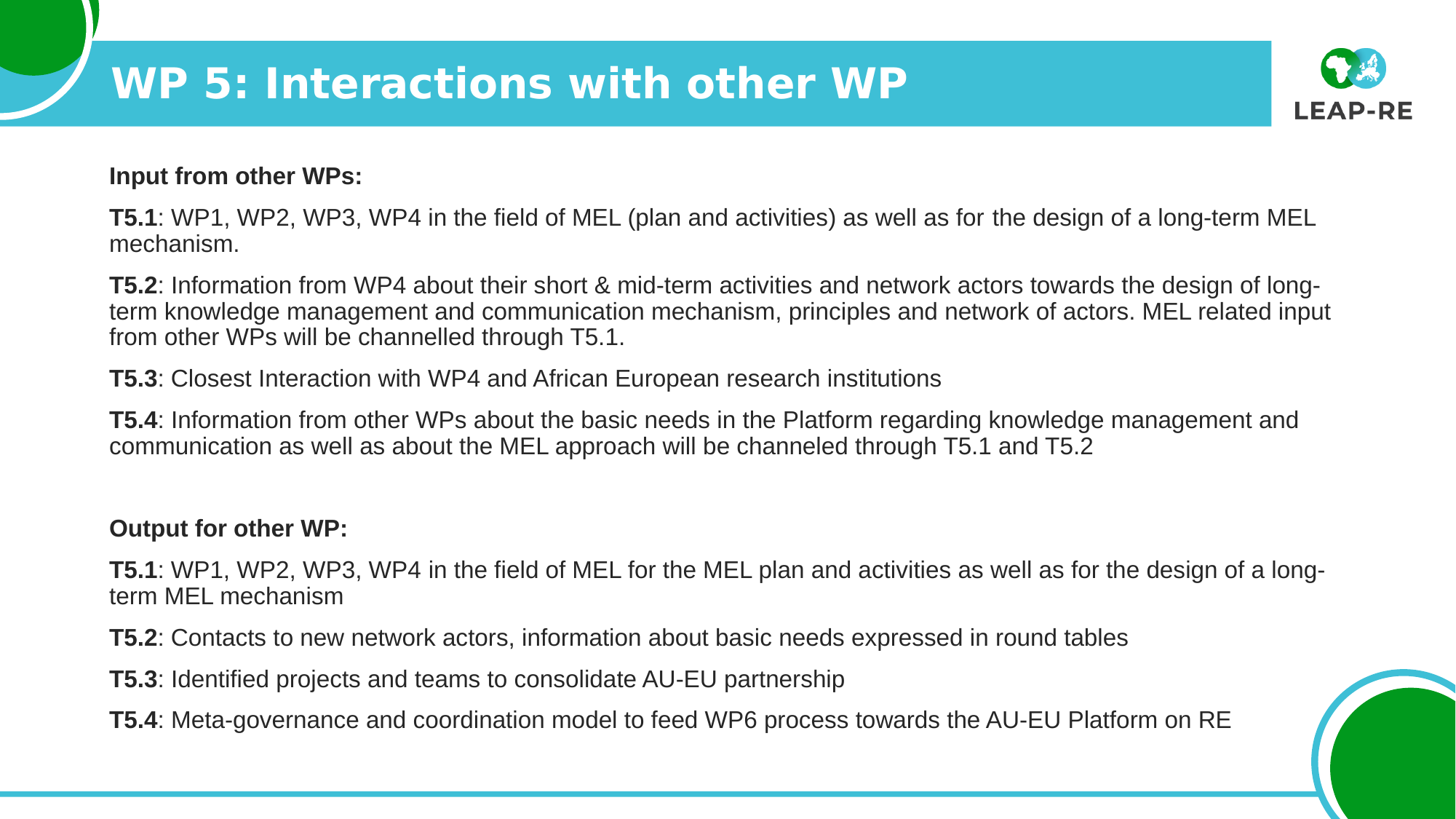

# WP 5: Interactions with other WP
Input from other WPs:
T5.1: WP1, WP2, WP3, WP4 in the field of MEL (plan and activities) as well as for the design of a long-term MEL mechanism.
T5.2: Information from WP4 about their short & mid-term activities and network actors towards the design of long-term knowledge management and communication mechanism, principles and network of actors. MEL related input from other WPs will be channelled through T5.1.
T5.3: Closest Interaction with WP4 and African European research institutions
T5.4: Information from other WPs about the basic needs in the Platform regarding knowledge management and communication as well as about the MEL approach will be channeled through T5.1 and T5.2

Output for other WP:
T5.1: WP1, WP2, WP3, WP4 in the field of MEL for the MEL plan and activities as well as for the design of a long-term MEL mechanism
T5.2: Contacts to new network actors, information about basic needs expressed in round tables
T5.3: Identified projects and teams to consolidate AU-EU partnership
T5.4: Meta-governance and coordination model to feed WP6 process towards the AU-EU Platform on RE